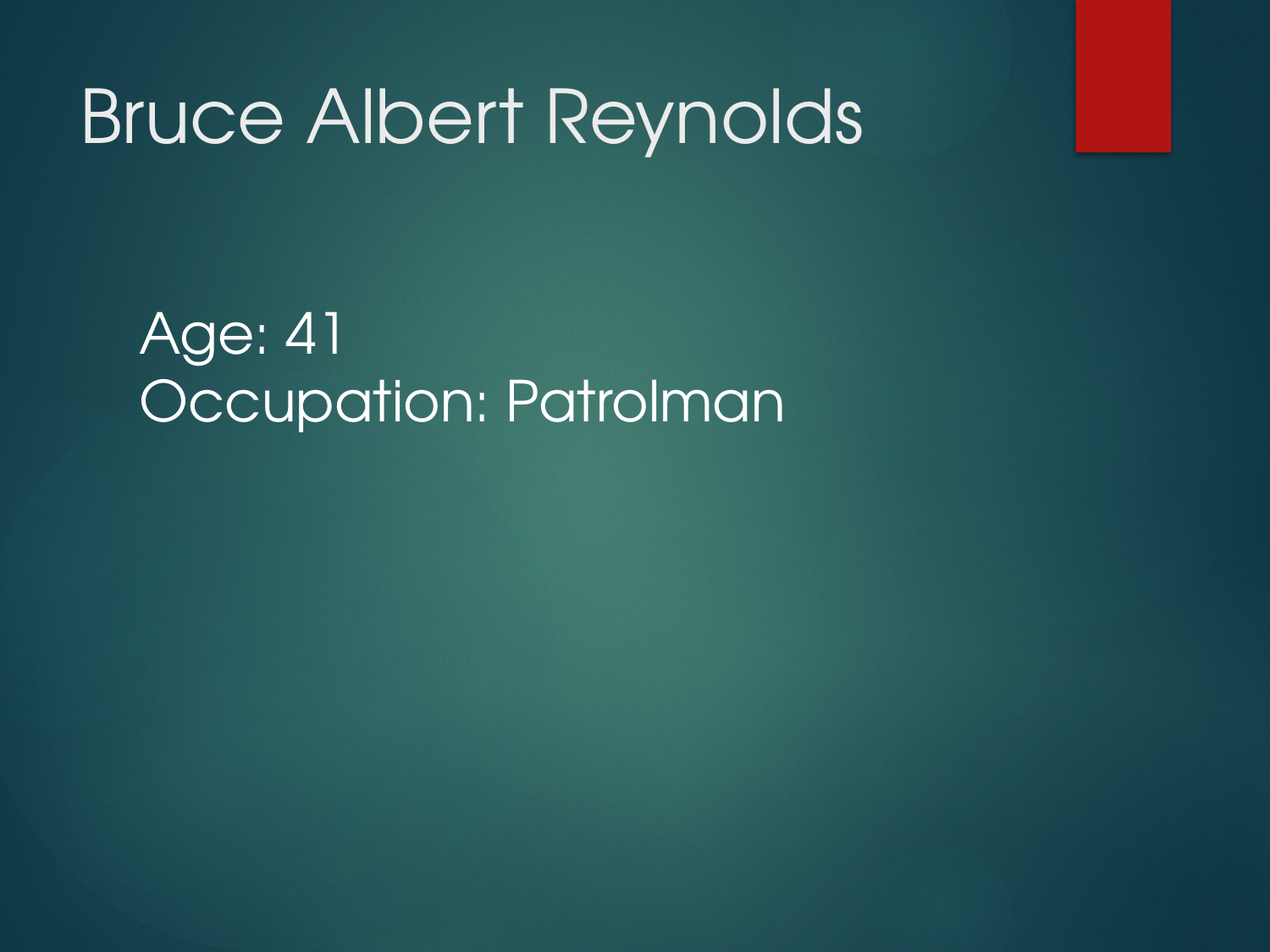

# Bruce Albert Reynolds

Age: 41
Occupation: Patrolman